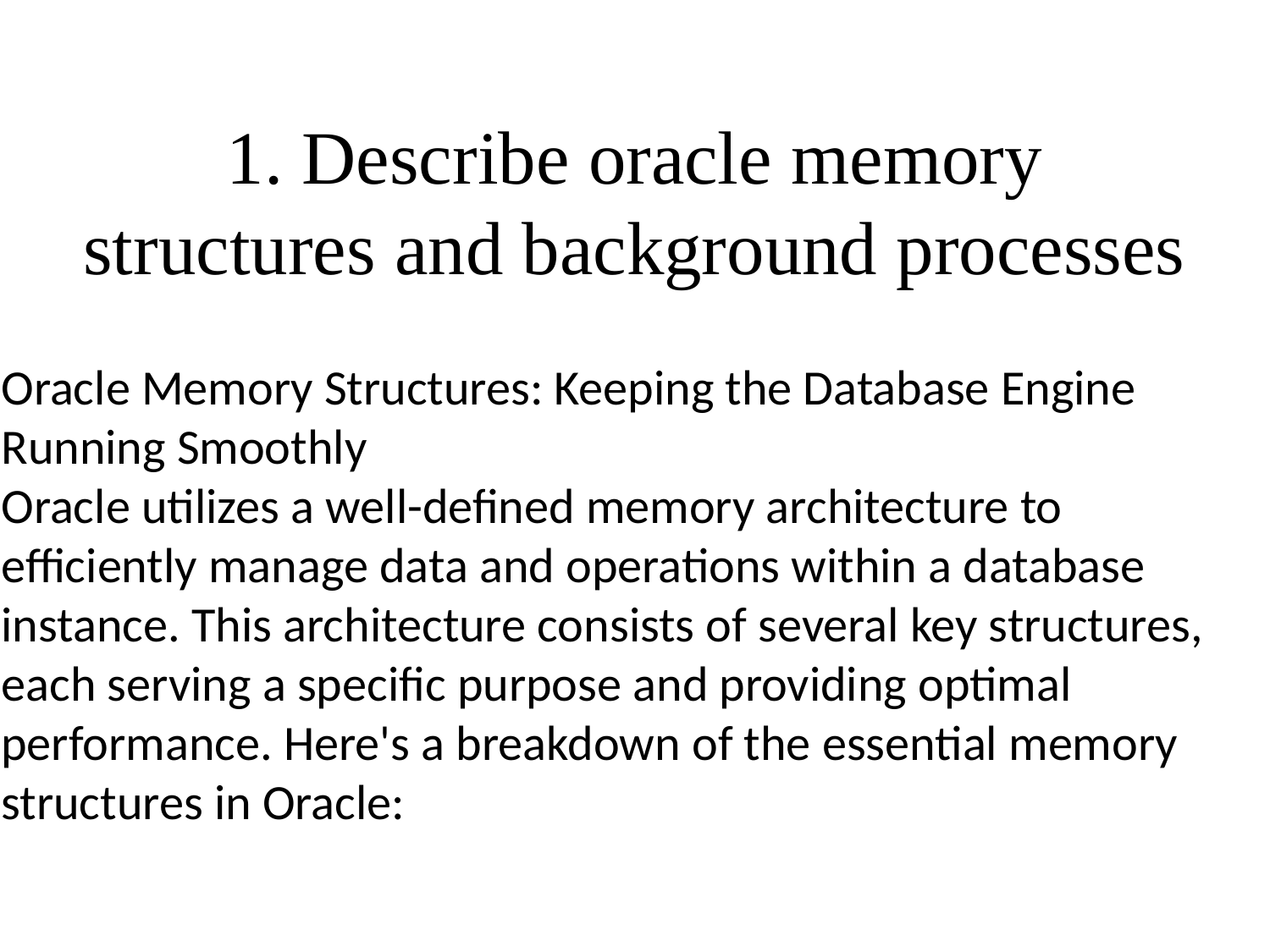

# 1. Describe oracle memory structures and background processes
Oracle Memory Structures: Keeping the Database Engine Running Smoothly
Oracle utilizes a well-defined memory architecture to efficiently manage data and operations within a database instance. This architecture consists of several key structures, each serving a specific purpose and providing optimal performance. Here's a breakdown of the essential memory structures in Oracle: